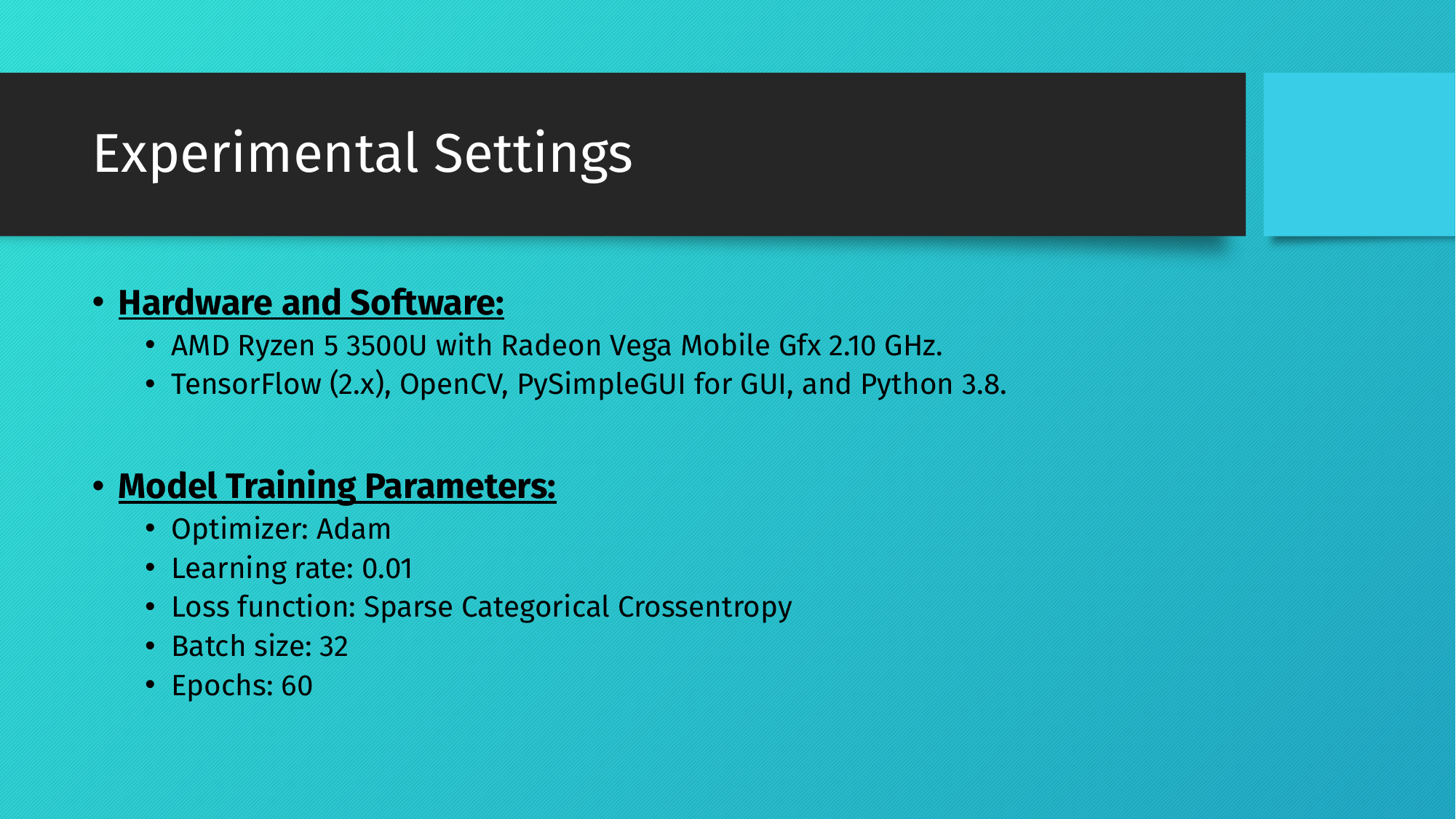

# Experimental Settings
Hardware and Software:
AMD Ryzen 5 3500U with Radeon Vega Mobile Gfx 2.10 GHz.
TensorFlow (2.x), OpenCV, PySimpleGUI for GUI, and Python 3.8.

Model Training Parameters:
Optimizer: Adam
Learning rate: 0.01
Loss function: Sparse Categorical Crossentropy
Batch size: 32
Epochs: 60